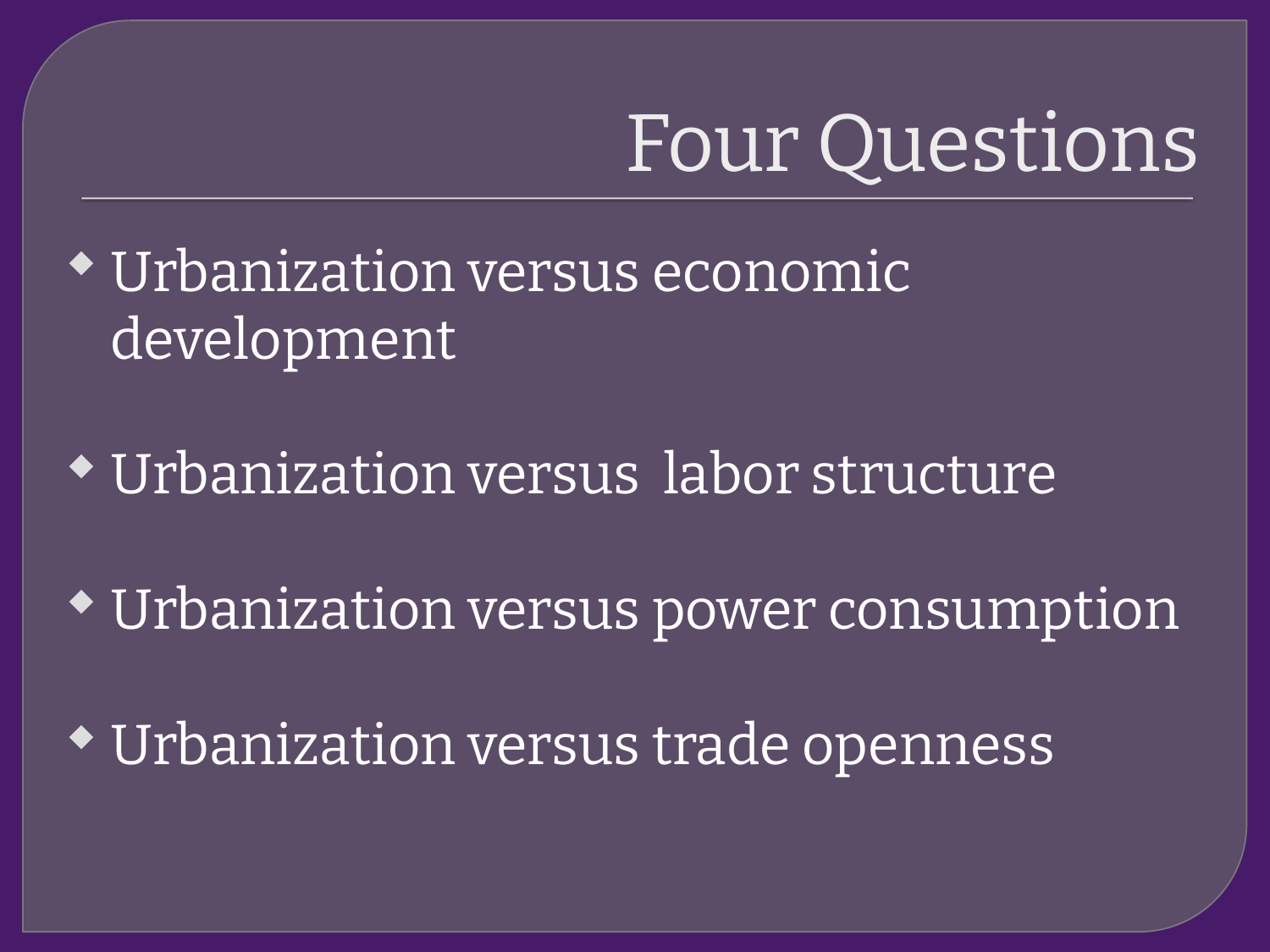

# Four Questions
Urbanization versus economic development

Urbanization versus  labor structure

Urbanization versus power consumption

Urbanization versus trade openness